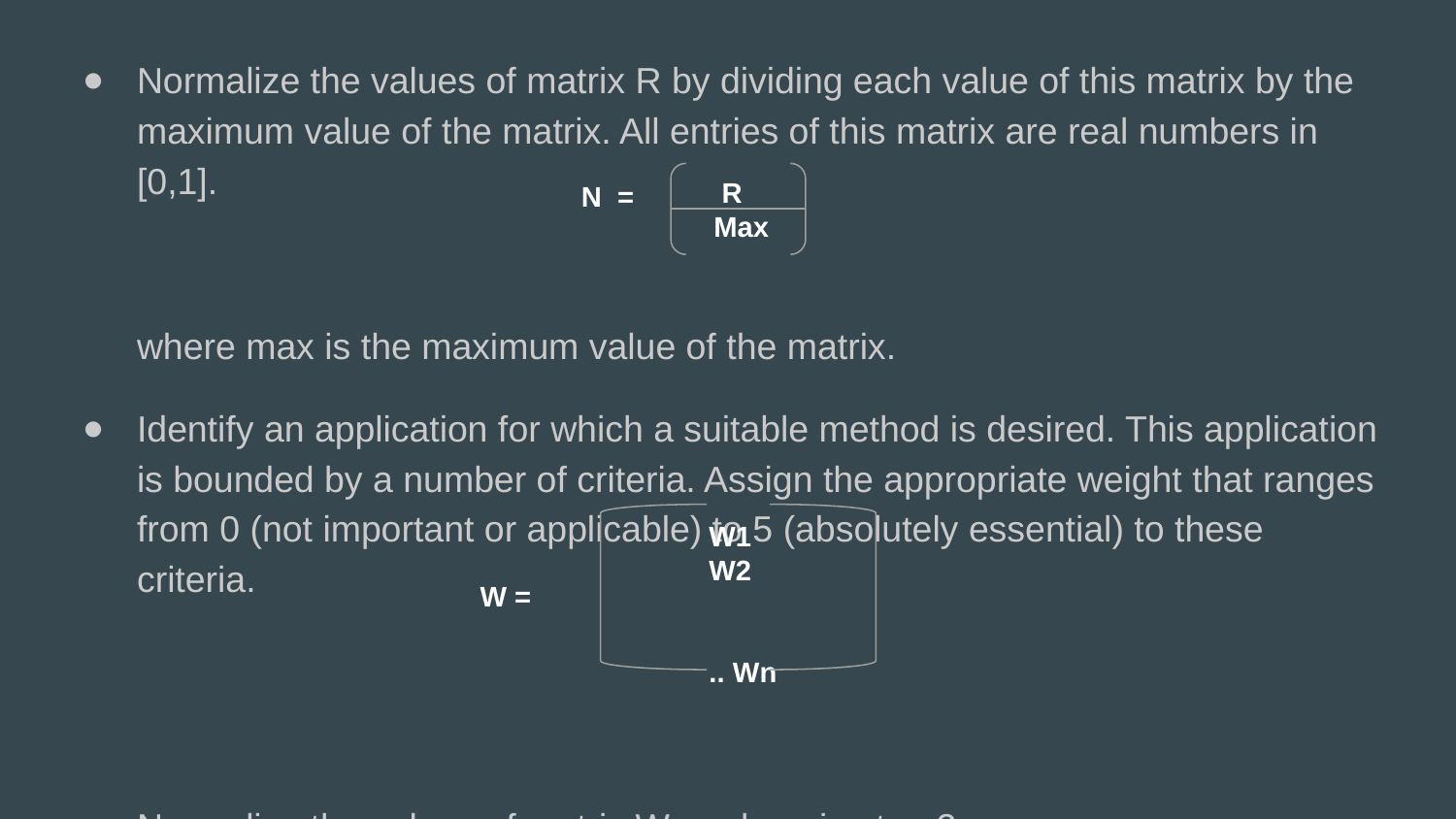

Normalize the values of matrix R by dividing each value of this matrix by the maximum value of the matrix. All entries of this matrix are real numbers in [0,1].

where max is the maximum value of the matrix.
Identify an application for which a suitable method is desired. This application is bounded by a number of criteria. Assign the appropriate weight that ranges from 0 (not important or applicable) to 5 (absolutely essential) to these criteria.

Normalize the values of matrix W as done in step 2.

N  =
    R
   Max

W1
W2
.. Wn

W =